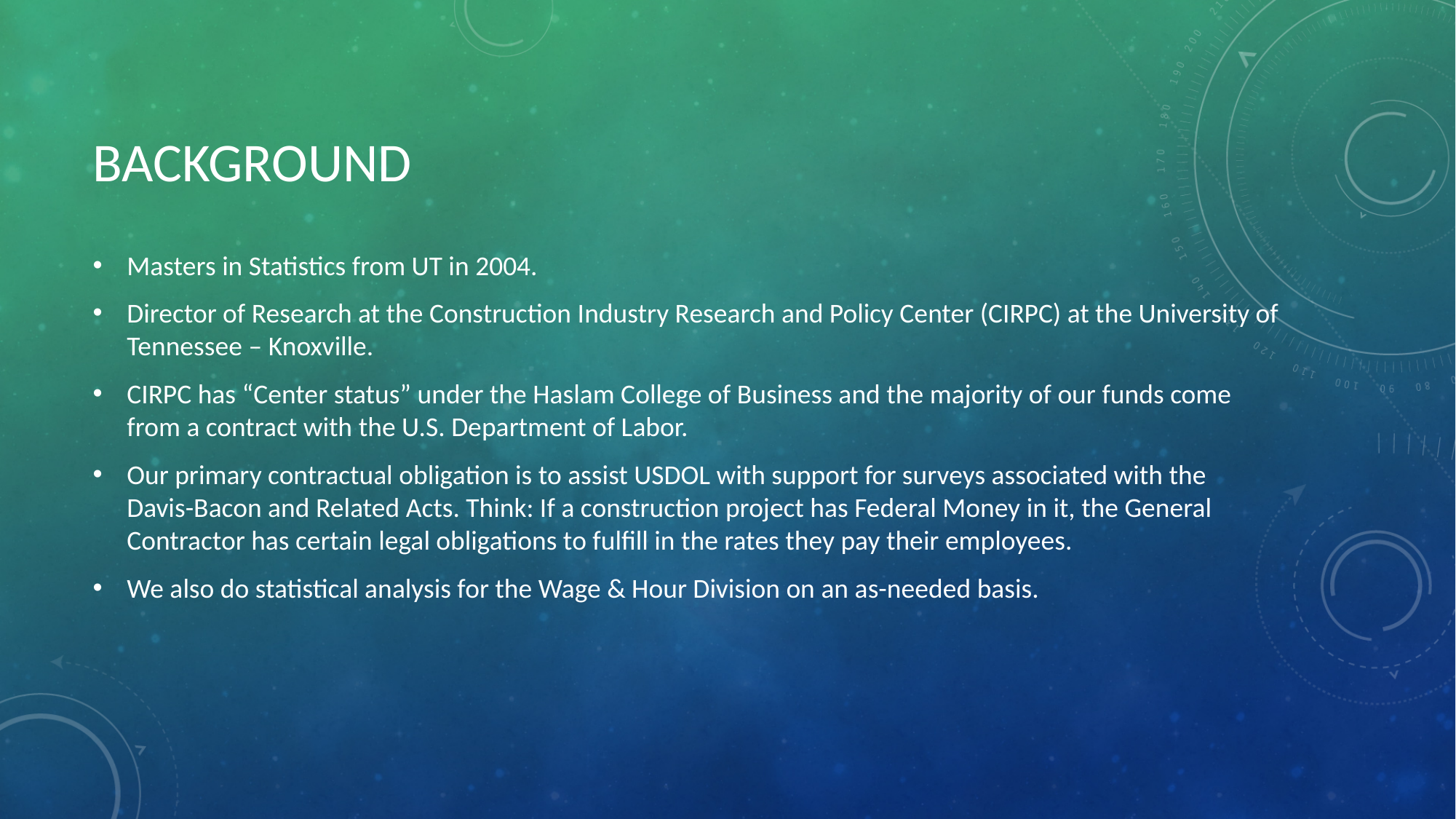

# Background
Masters in Statistics from UT in 2004.
Director of Research at the Construction Industry Research and Policy Center (CIRPC) at the University of Tennessee – Knoxville.
CIRPC has “Center status” under the Haslam College of Business and the majority of our funds come from a contract with the U.S. Department of Labor.
Our primary contractual obligation is to assist USDOL with support for surveys associated with the Davis-Bacon and Related Acts. Think: If a construction project has Federal Money in it, the General Contractor has certain legal obligations to fulfill in the rates they pay their employees.
We also do statistical analysis for the Wage & Hour Division on an as-needed basis.